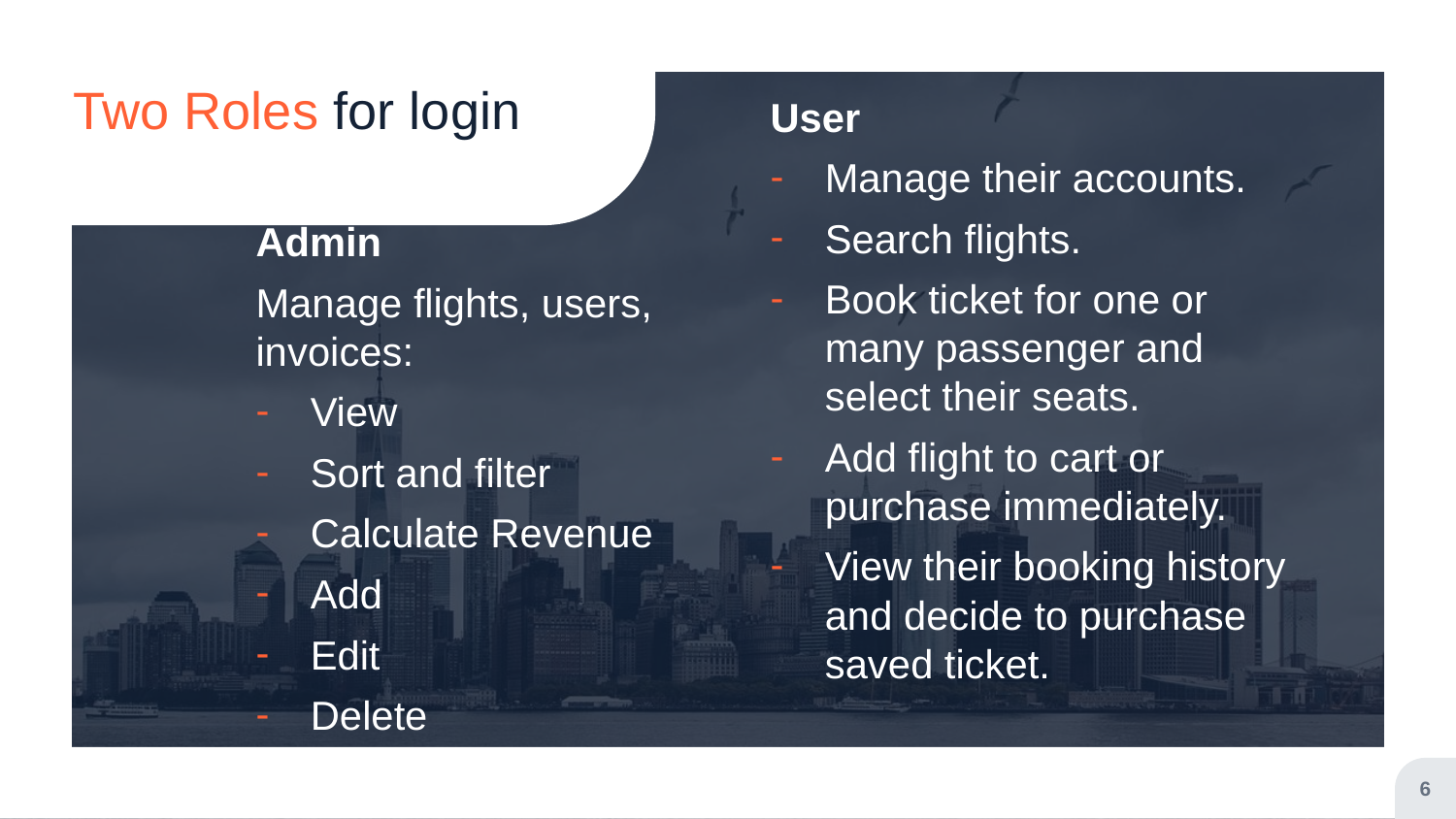

# Two Roles for login
User
Manage their accounts.
Search flights.
Book ticket for one or many passenger and select their seats.
Add flight to cart or purchase immediately.
View their booking history and decide to purchase saved ticket.

Admin
Manage flights, users, invoices:
View
Sort and filter
Calculate Revenue
Add
Edit
Delete
6